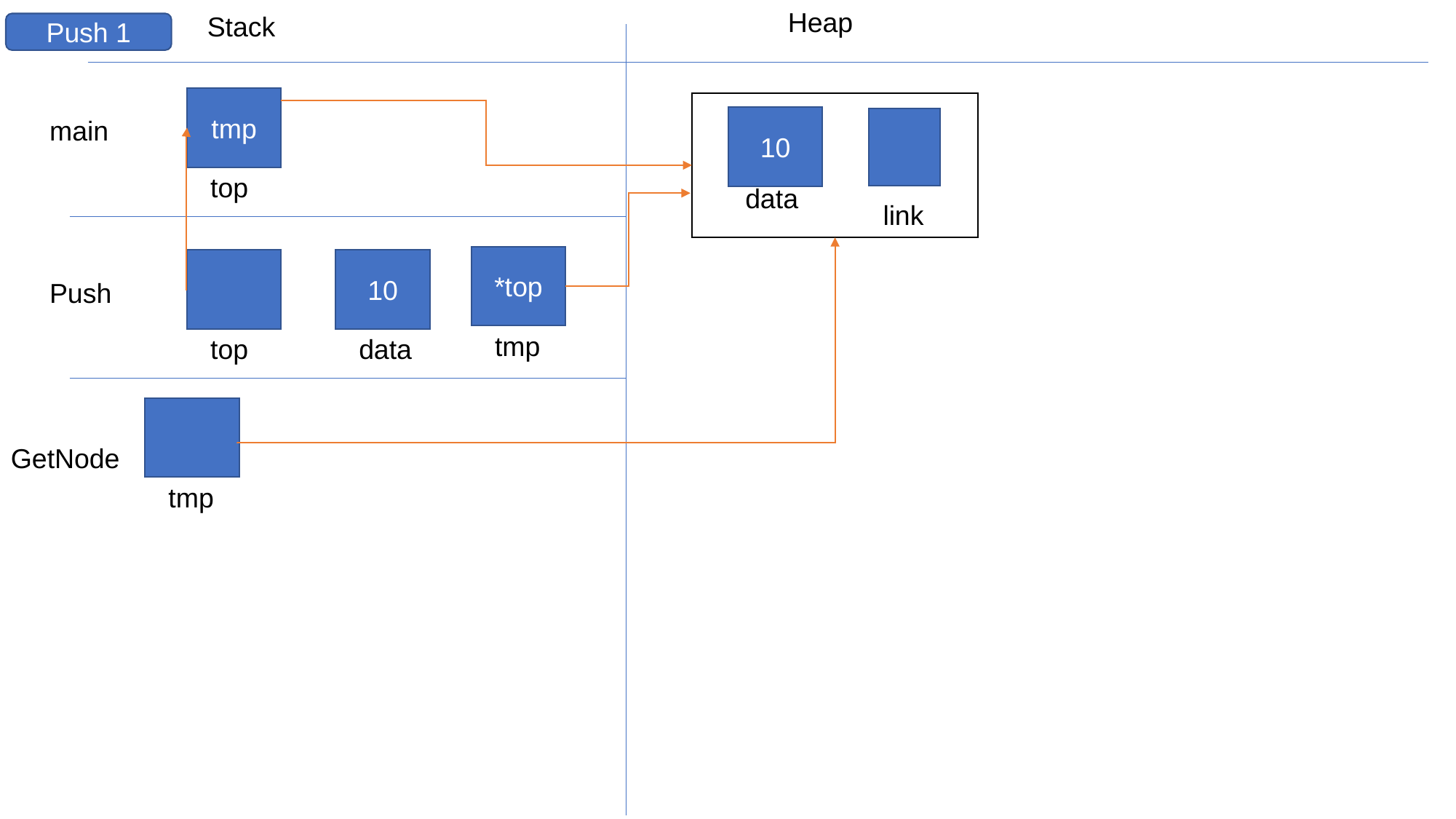

Heap
Stack
Push 1
tmp

10

main
top
data
link
*top

10
Push
tmp
top
data

GetNode
tmp